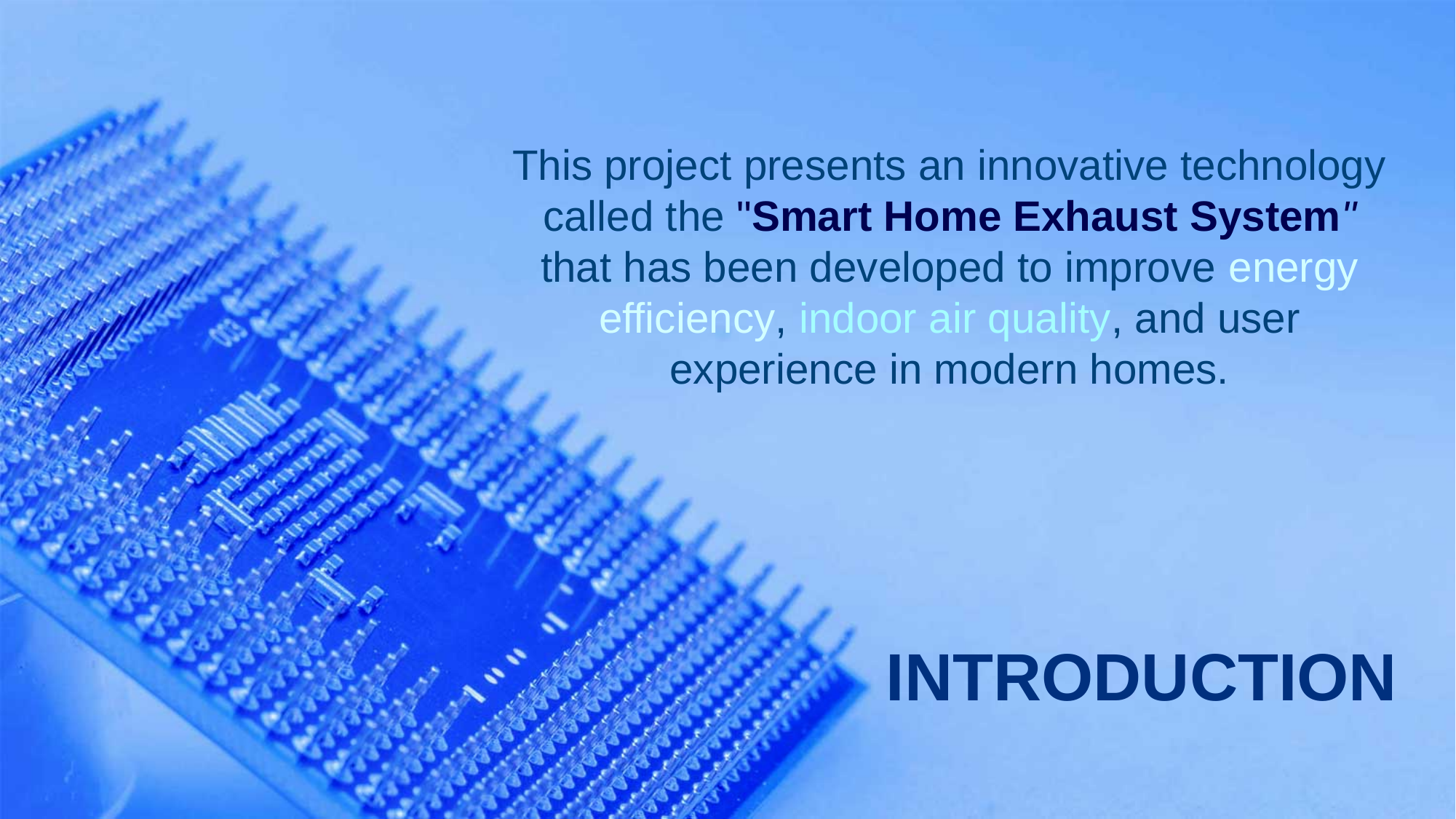

This project presents an innovative technology called the "Smart Home Exhaust System" that has been developed to improve energy efficiency, indoor air quality, and user experience in modern homes.
INTRODUCTION